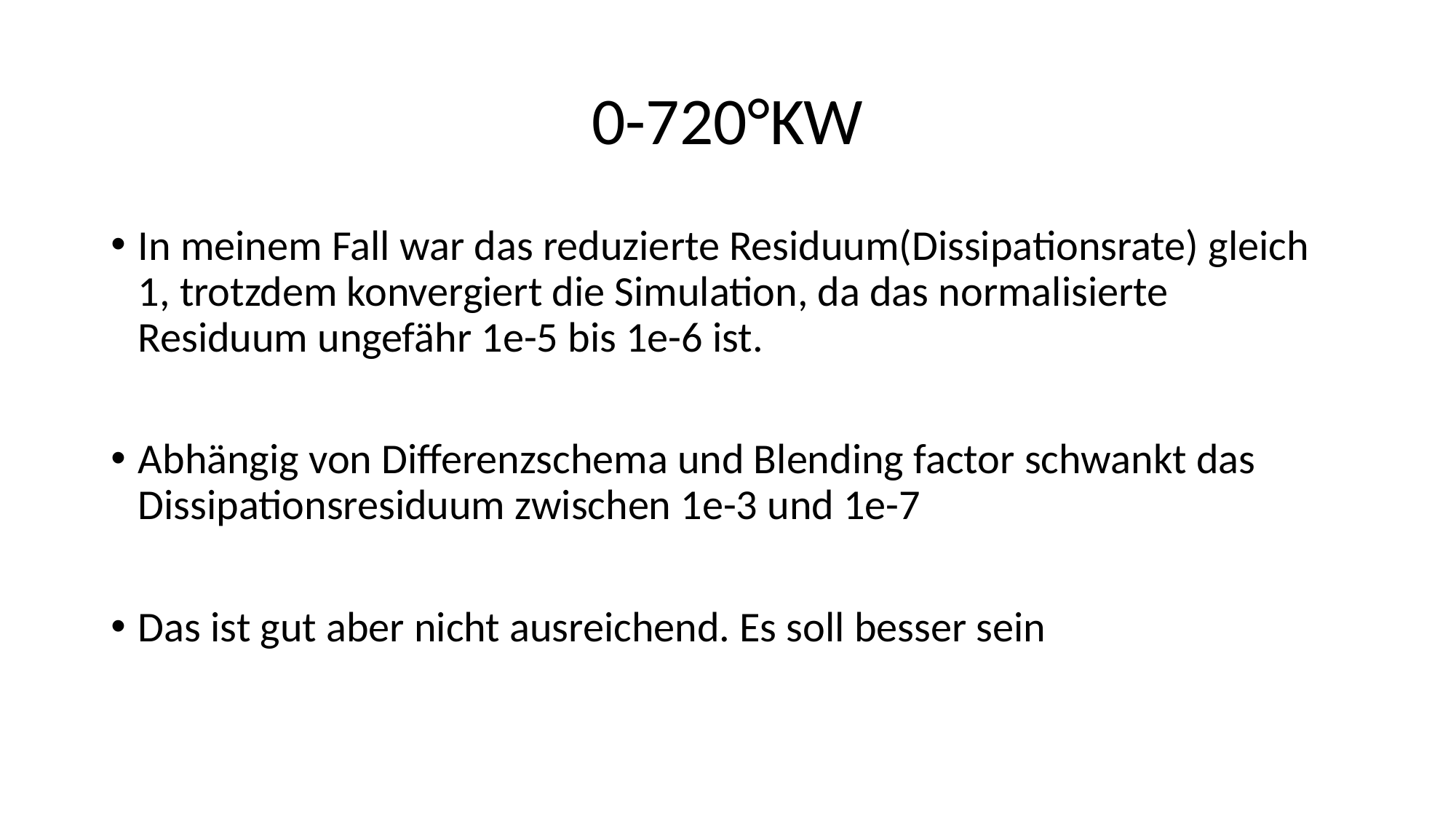

# 0-720°KW
In meinem Fall war das reduzierte Residuum(Dissipationsrate) gleich 1, trotzdem konvergiert die Simulation, da das normalisierte Residuum ungefähr 1e-5 bis 1e-6 ist.

Abhängig von Differenzschema und Blending factor schwankt das Dissipationsresiduum zwischen 1e-3 und 1e-7

Das ist gut aber nicht ausreichend. Es soll besser sein